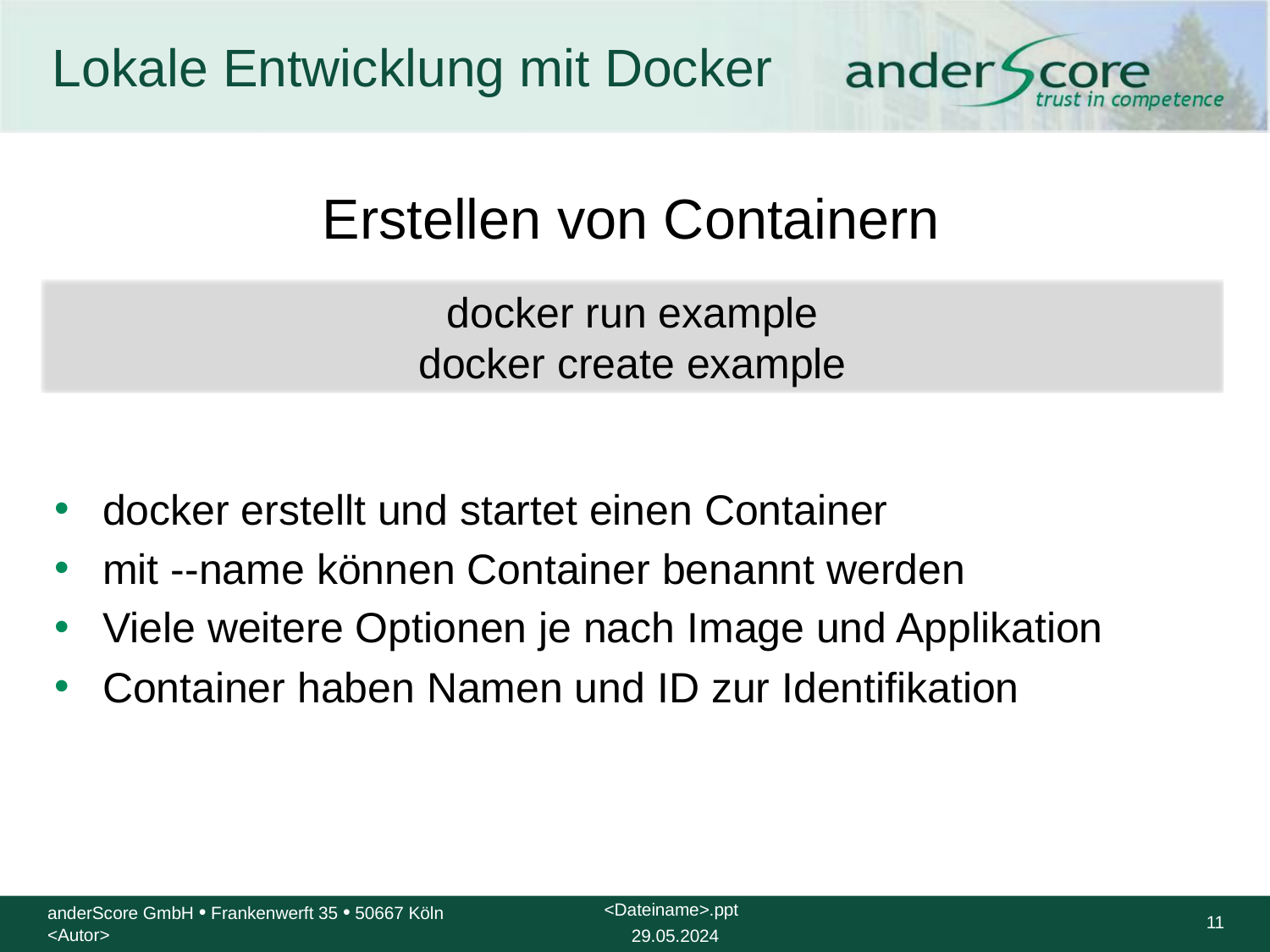

# Lokale Entwicklung mit Docker
Erstellen von Containern
docker run example
docker create example
docker erstellt und startet einen Container
mit --name können Container benannt werden
Viele weitere Optionen je nach Image und Applikation
Container haben Namen und ID zur Identifikation